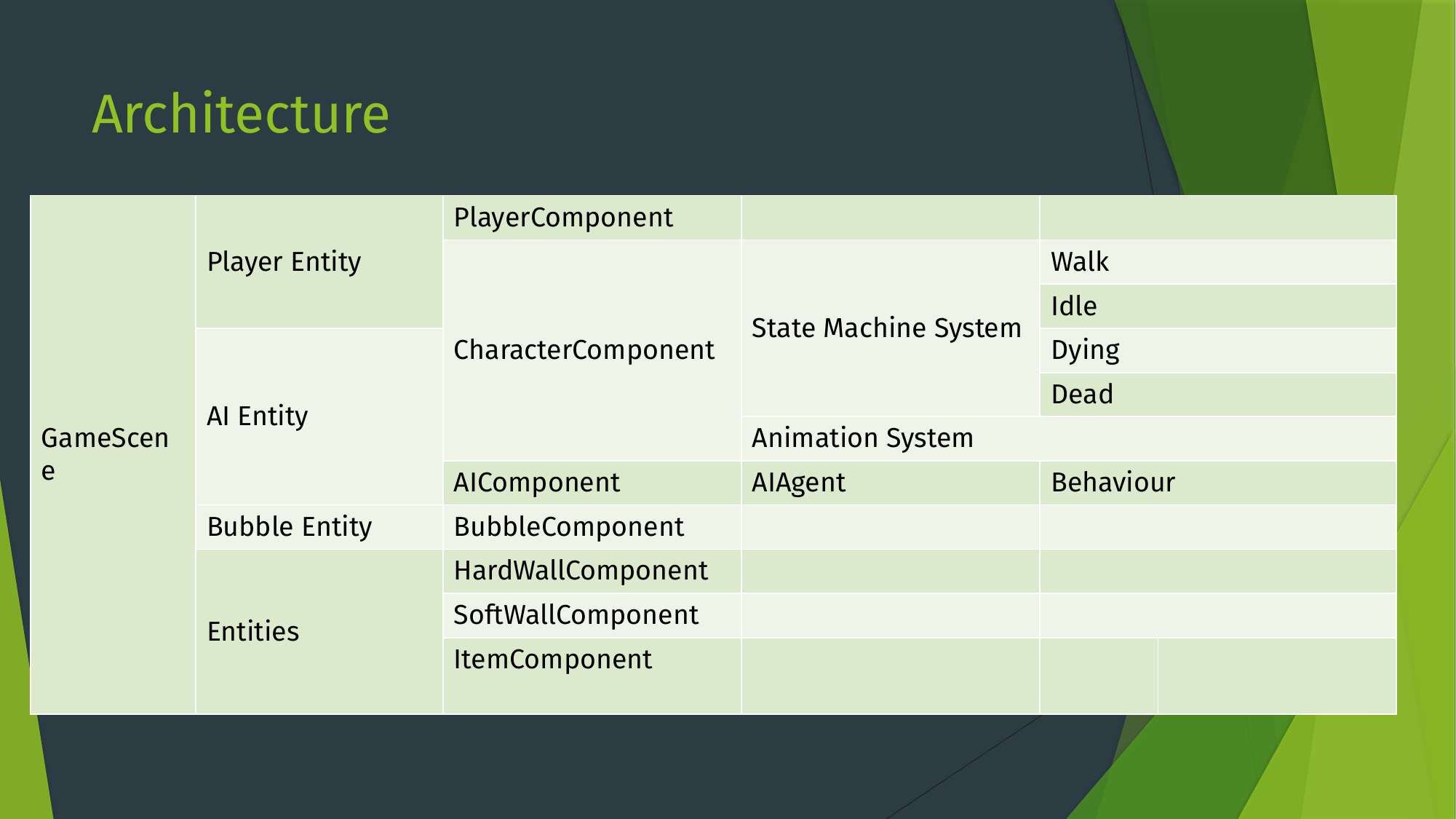

# Architecture
| GameScene | Player Entity | PlayerComponent |  |  |  |
| --- | --- | --- | --- | --- | --- |
|  |  | CharacterComponent | State Machine System | Walk |  |
|  |  |  |  | Idle |  |
|  | AI Entity |  |  | Dying |  |
|  |  |  |  | Dead |  |
|  |  |  | Animation System |  |  |
|  |  | AIComponent | AIAgent | Behaviour |  |
|  | Bubble Entity | BubbleComponent |  |  |  |
|  | Entities | HardWallComponent |  |  |  |
|  |  | SoftWallComponent |  |  |  |
|  |  | ItemComponent |  |  |  |